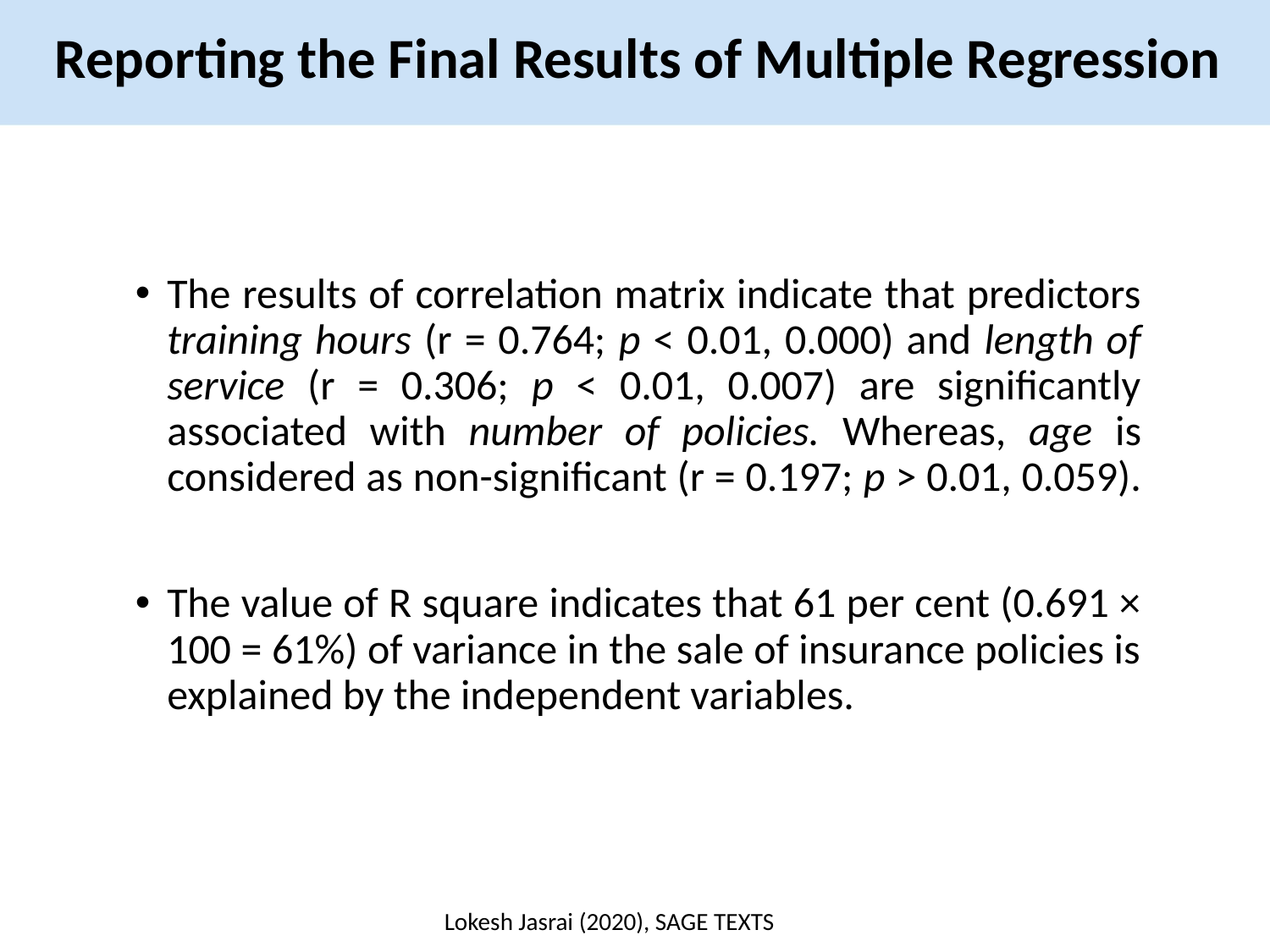

Reporting the Final Results of Multiple Regression
The results of correlation matrix indicate that predictors training hours (r = 0.764; p < 0.01, 0.000) and length of service (r = 0.306; p < 0.01, 0.007) are significantly associated with number of policies. Whereas, age is considered as non-significant (r = 0.197; p > 0.01, 0.059).

The value of R square indicates that 61 per cent (0.691 × 100 = 61%) of variance in the sale of insurance policies is explained by the independent variables.
Lokesh Jasrai (2020), SAGE TEXTS